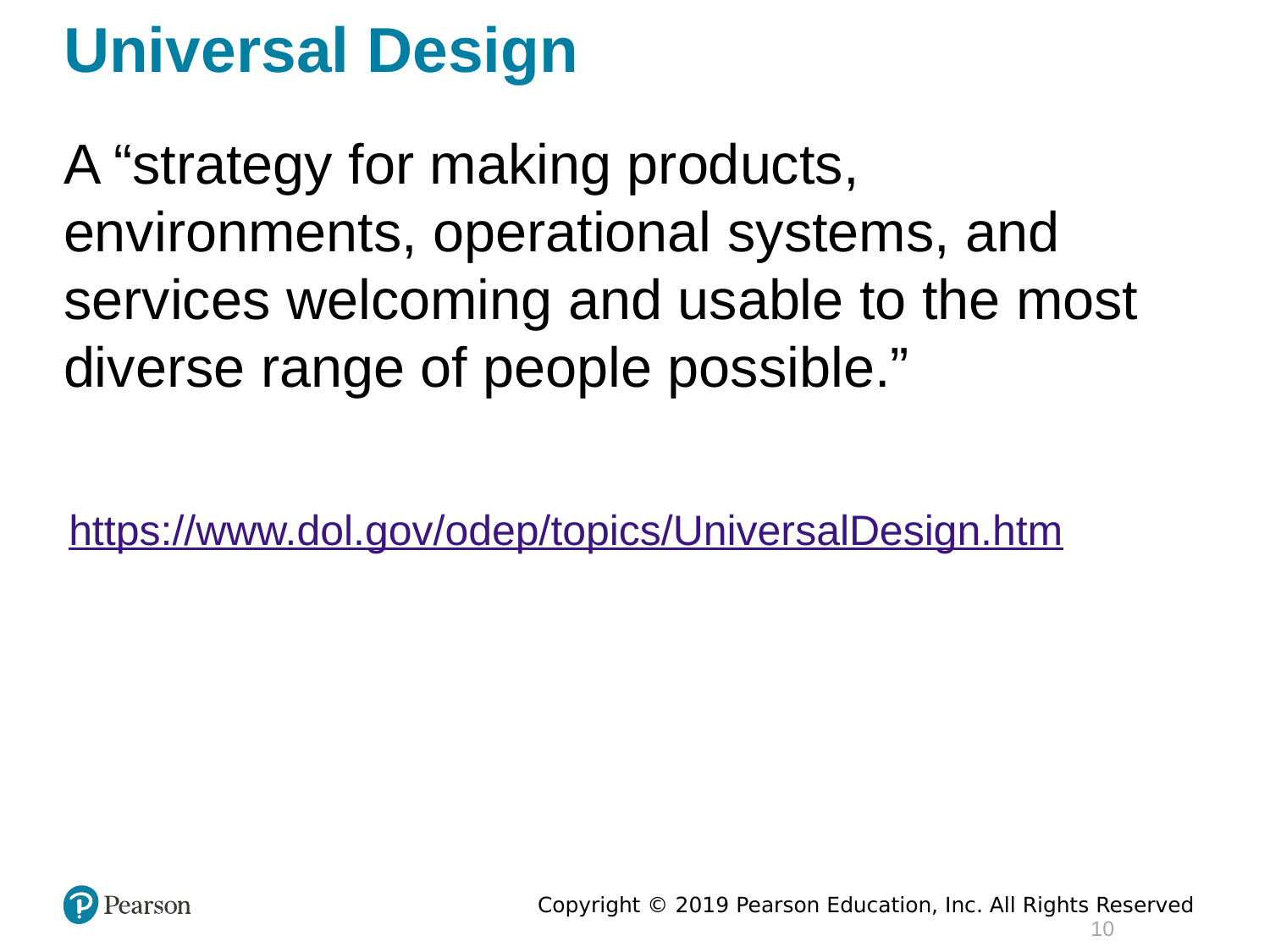

# Universal Design
A “strategy for making products, environments, operational systems, and services welcoming and usable to the most diverse range of people possible.”
https://www.dol.gov/odep/topics/UniversalDesign.htm